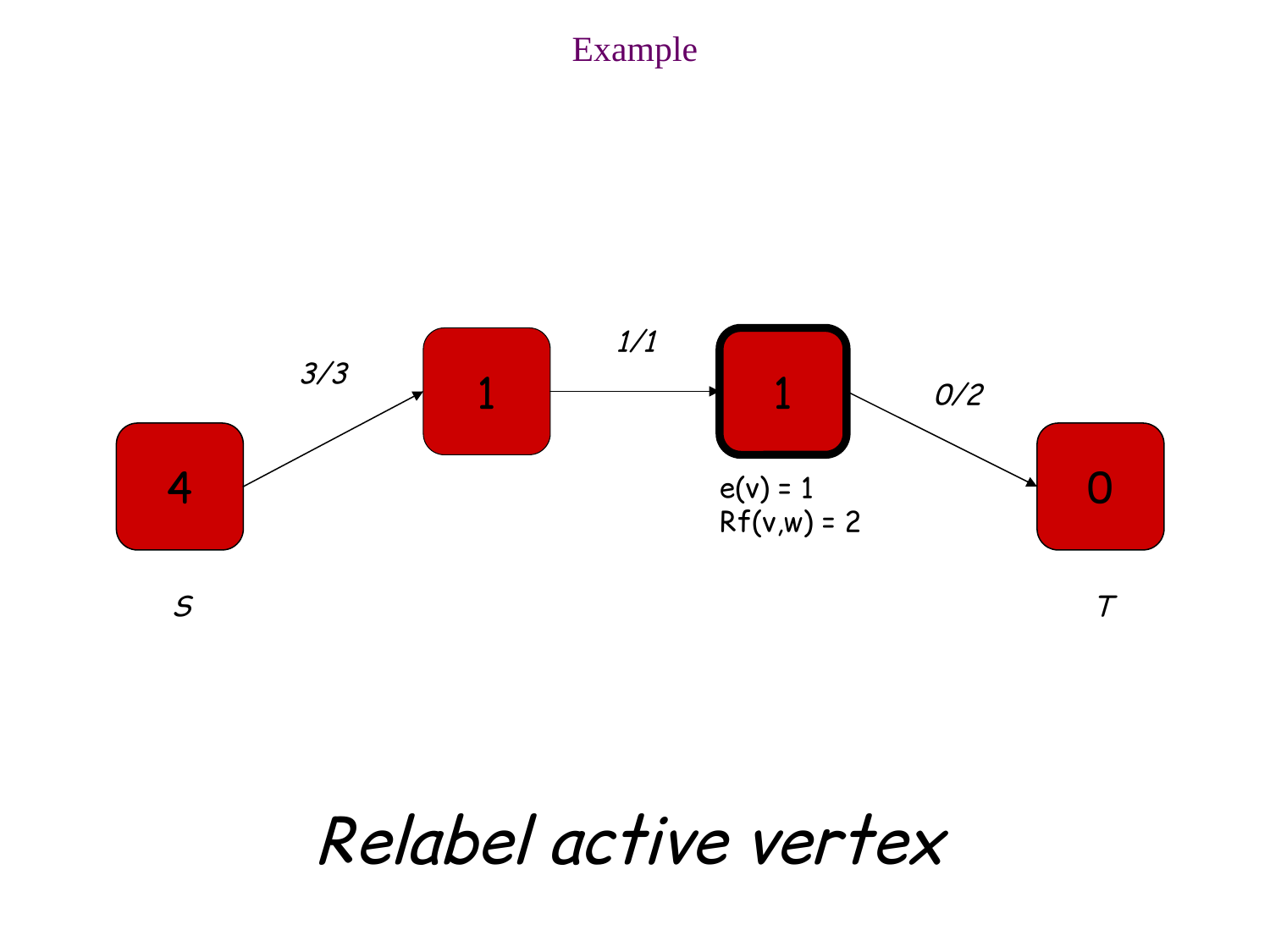

Example
1/1
1
1
3/3
0/2
4
0
e(v) = 1
Rf(v,w) = 2
S
T
Relabel active vertex